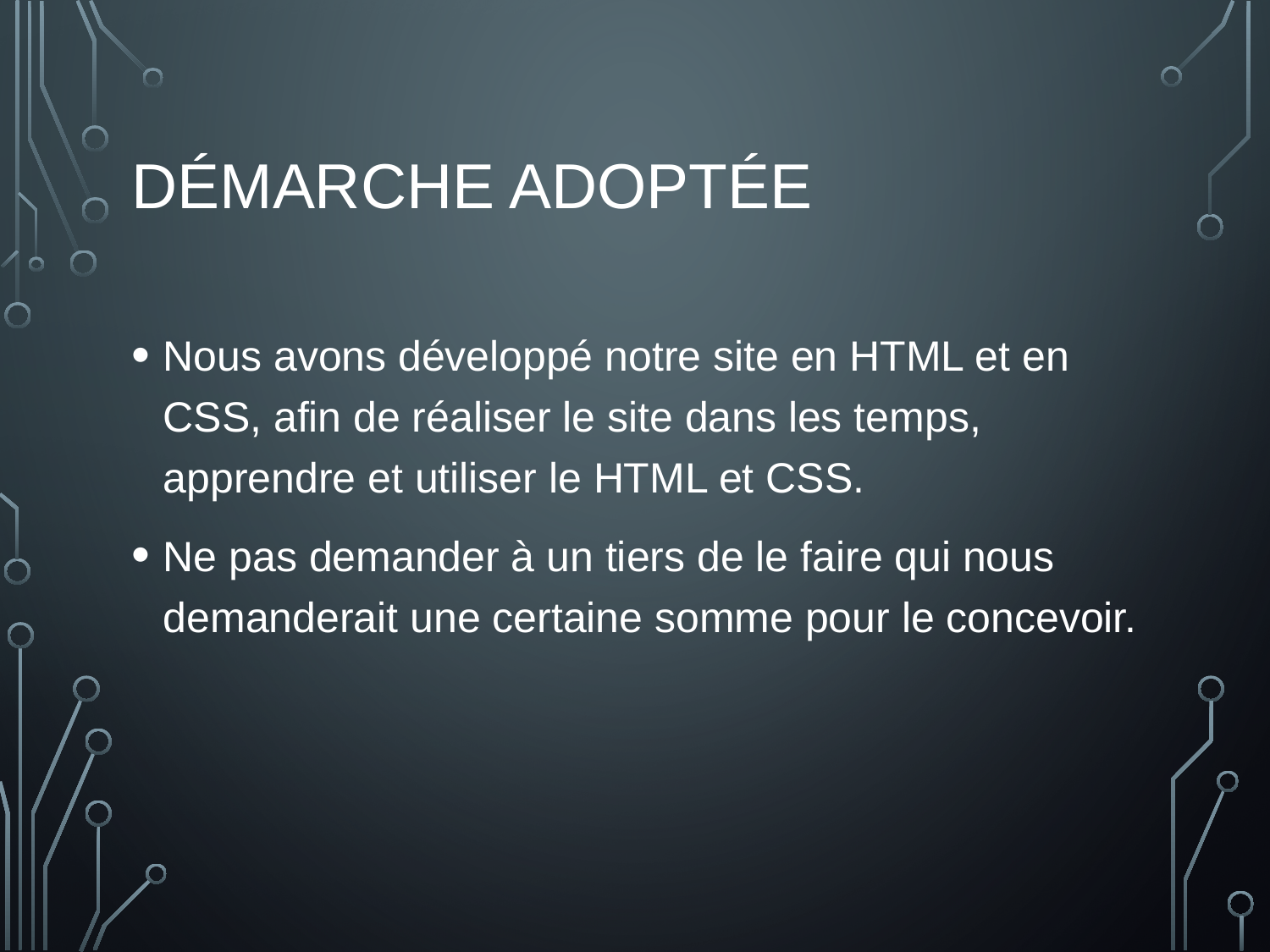

# Démarche adoptée
Nous avons développé notre site en HTML et en CSS, afin de réaliser le site dans les temps, apprendre et utiliser le HTML et CSS.
Ne pas demander à un tiers de le faire qui nous demanderait une certaine somme pour le concevoir.